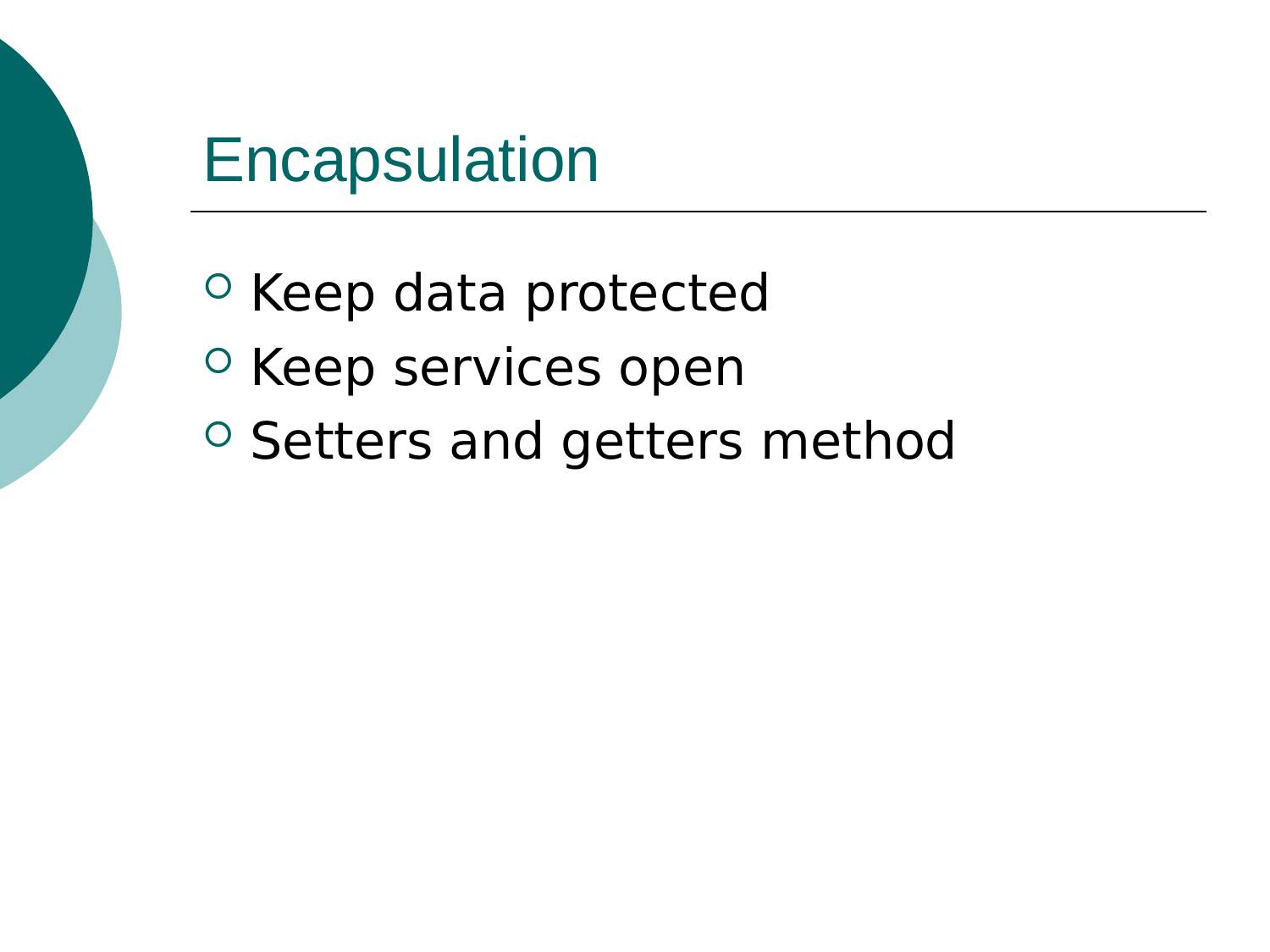

# Encapsulation
Keep data protected
Keep services open
Setters and getters method